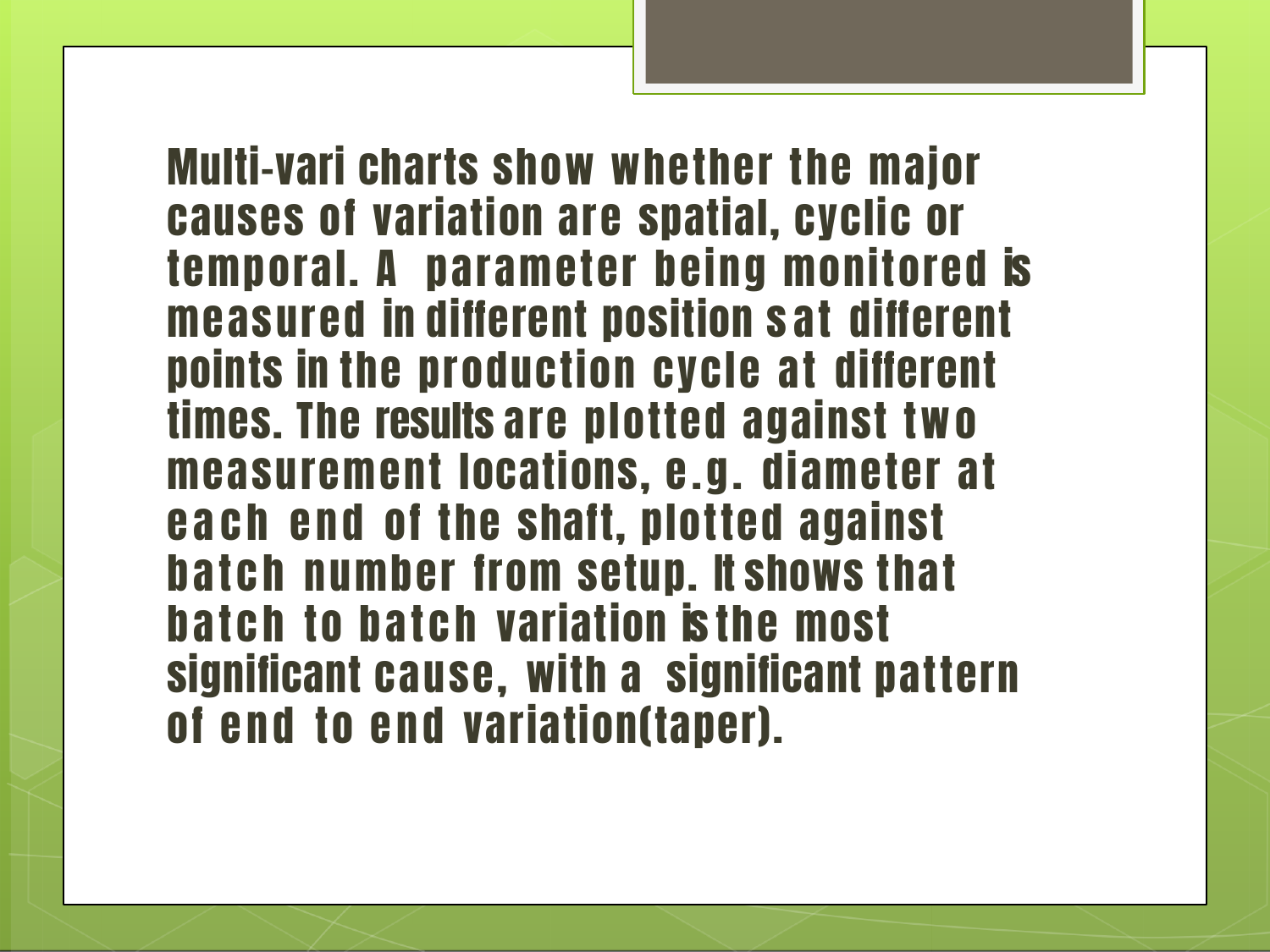

Multi-vari charts show whether the major  causes of variation are spatial, cyclic or  temporal. A parameter being monitored is  measured in different position s at different  points in the production cycle at different  times. The results are plotted against two  measurement locations, e.g. diameter at  each end of the shaft, plotted against  batch number from setup. It shows that  batch to batch variation is the most  significant cause, with a significant pattern  of end to end variation(taper).